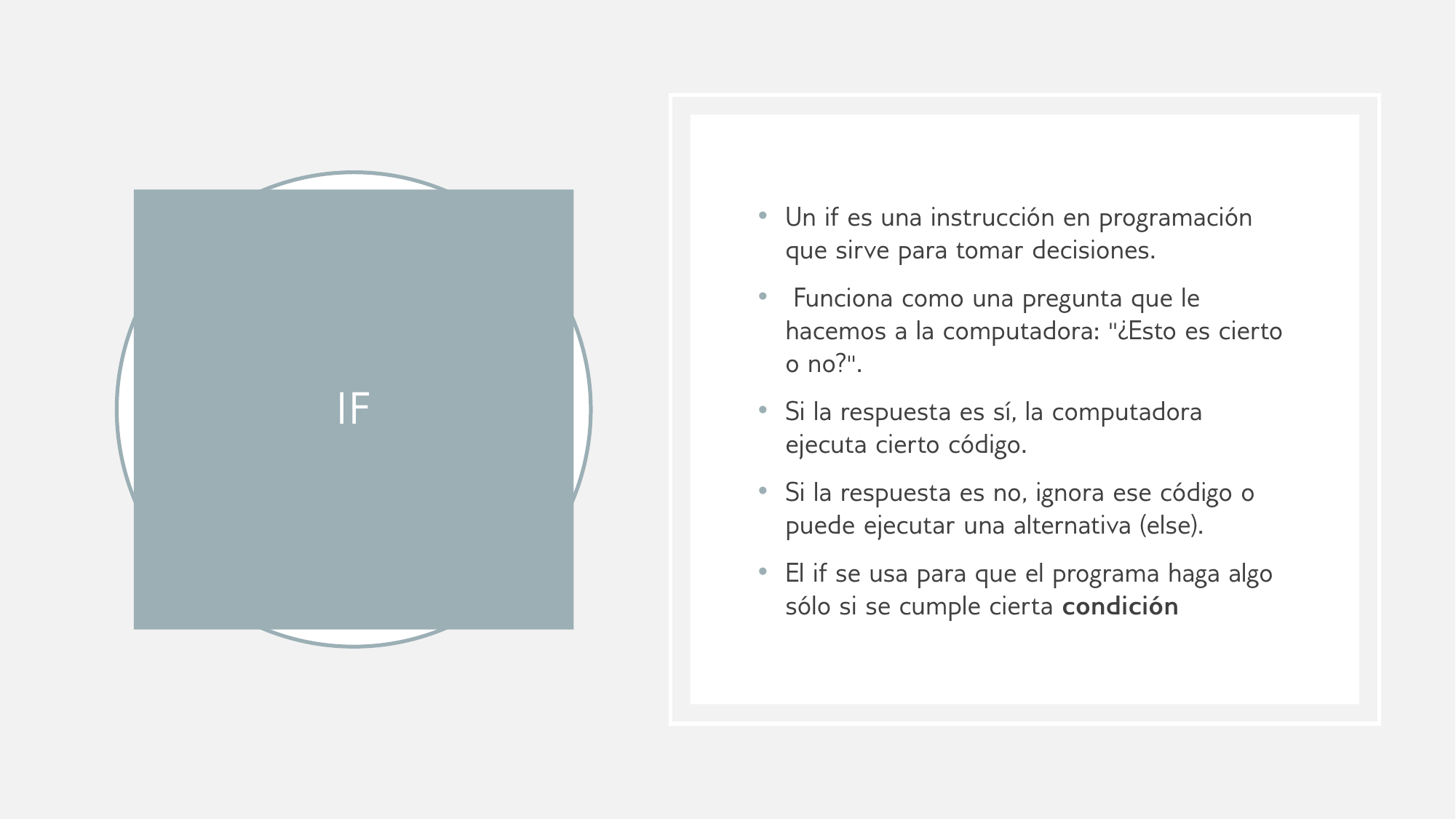

Un if es una instrucción en programación que sirve para tomar decisiones.
 Funciona como una pregunta que le hacemos a la computadora: "¿Esto es cierto o no?".
Si la respuesta es sí, la computadora ejecuta cierto código.
Si la respuesta es no, ignora ese código o puede ejecutar una alternativa (else).
El if se usa para que el programa haga algo sólo si se cumple cierta condición
# If